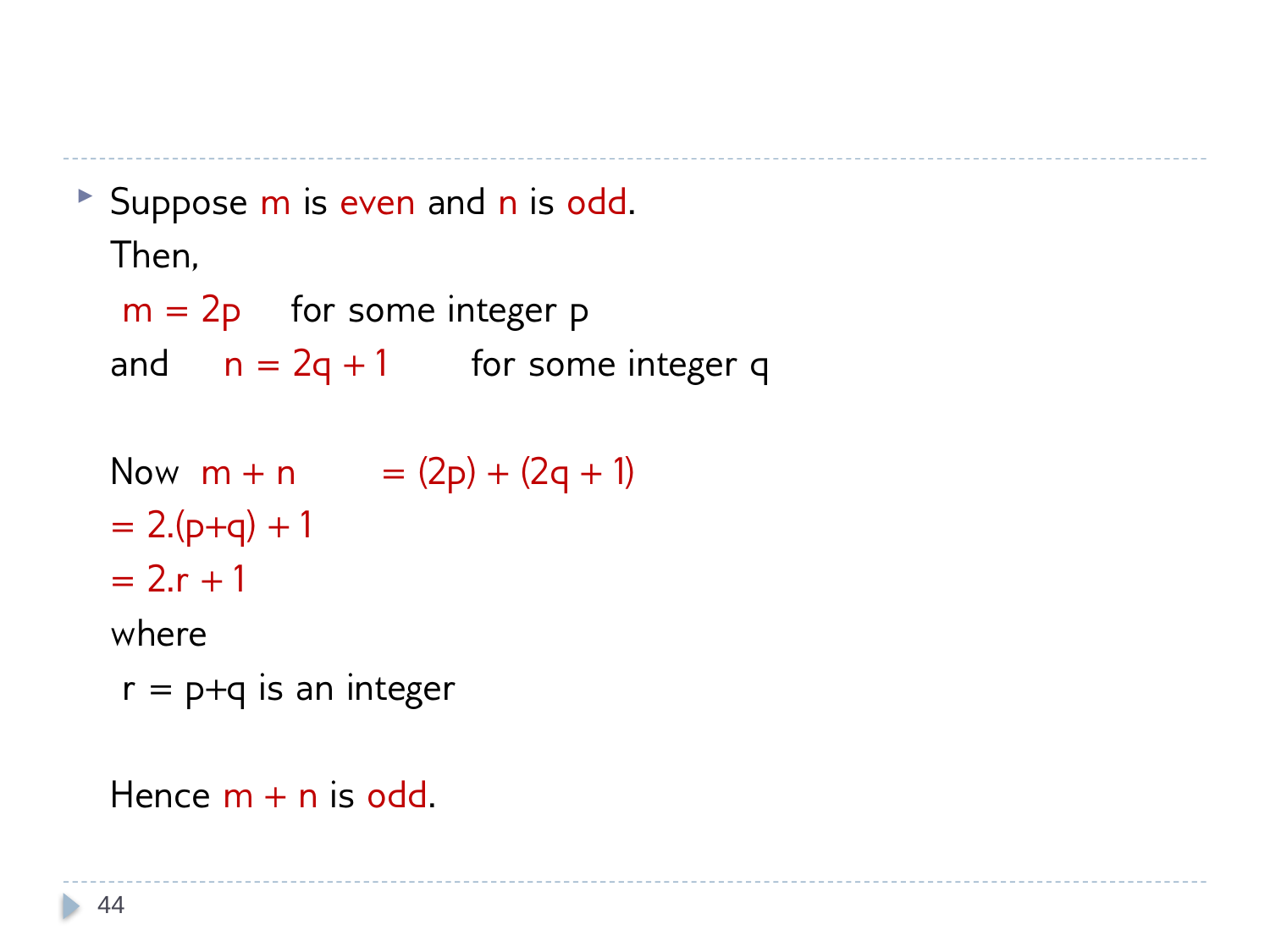

#
Suppose m is even and n is odd.
	Then,
			 m = 2p 		for some integer p
		and	  n = 2q + 1		for some integer q

	Now 	m + n	= (2p) + (2q + 1)
				= 2.(p+q) + 1
				= 2.r + 1
	where
			 r = p+q is an integer

	Hence m + n is odd.

44